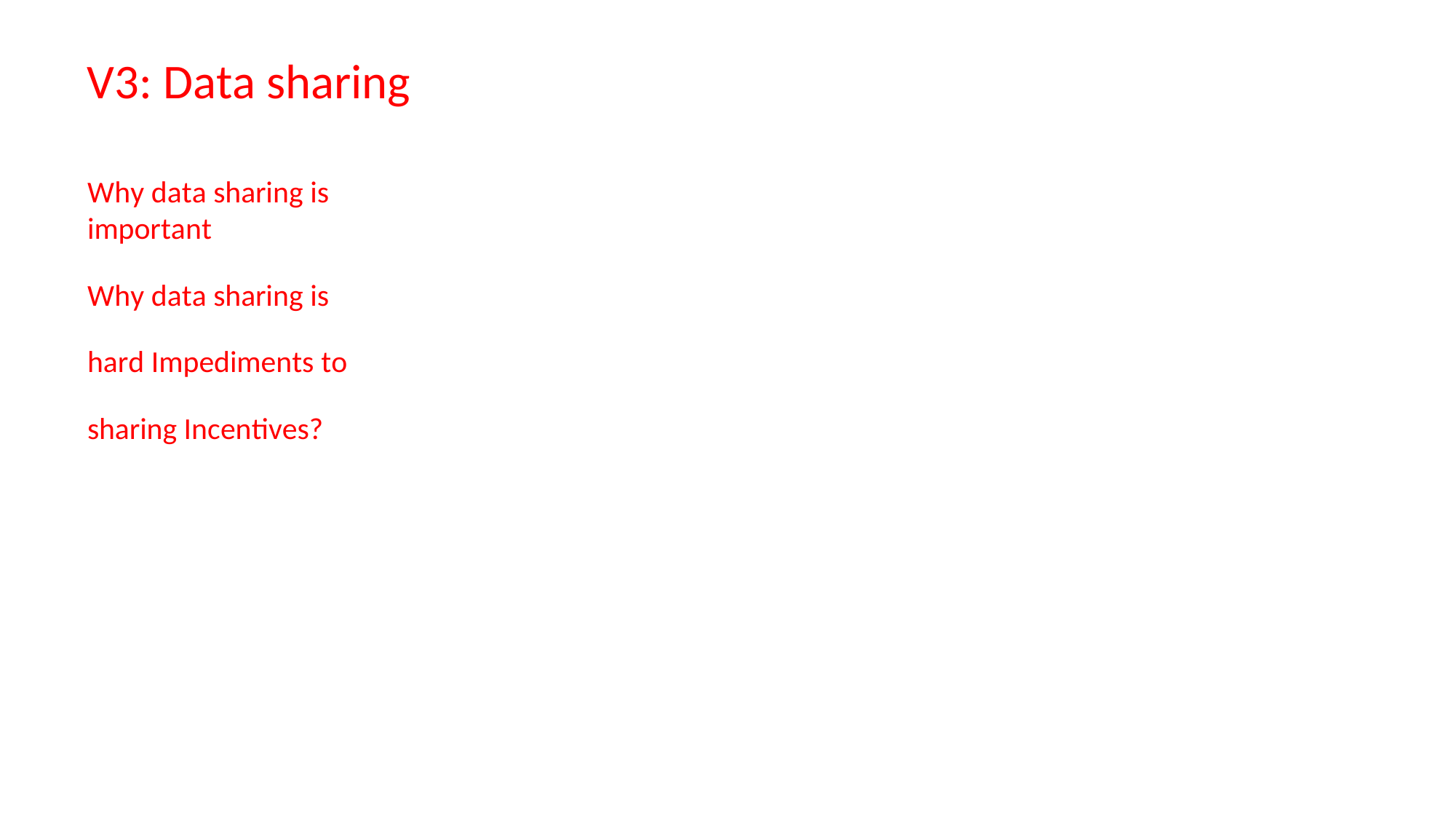

# V3: Data sharing
Why data sharing is important
Why data sharing is hard Impediments to sharing Incentives?